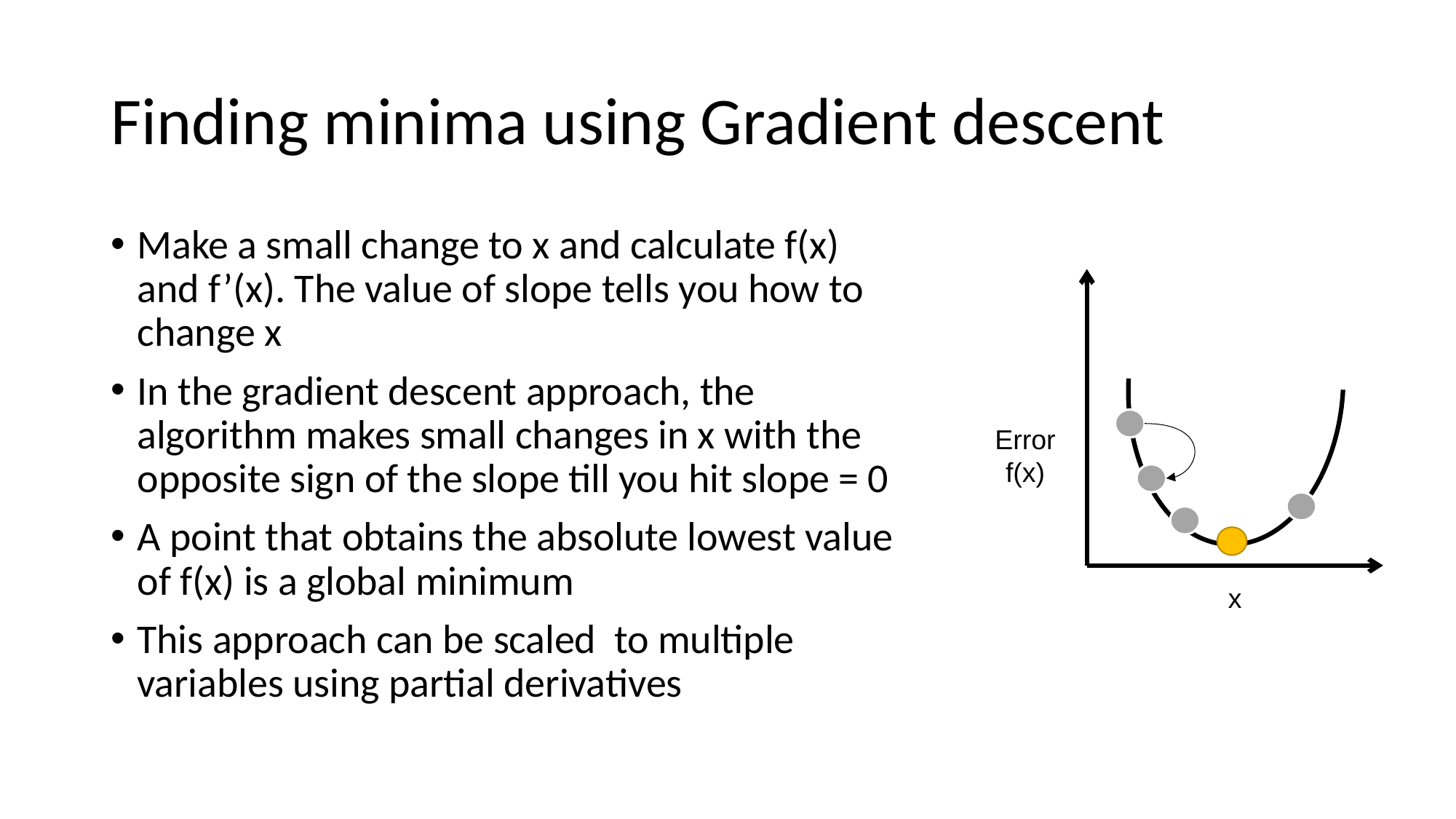

# Finding minima using Gradient descent
Make a small change to x and calculate f(x) and f’(x). The value of slope tells you how to change x
In the gradient descent approach, the algorithm makes small changes in x with the opposite sign of the slope till you hit slope = 0
A point that obtains the absolute lowest value of f(x) is a global minimum
This approach can be scaled  to multiple variables using partial derivatives

Error
f(x)

x